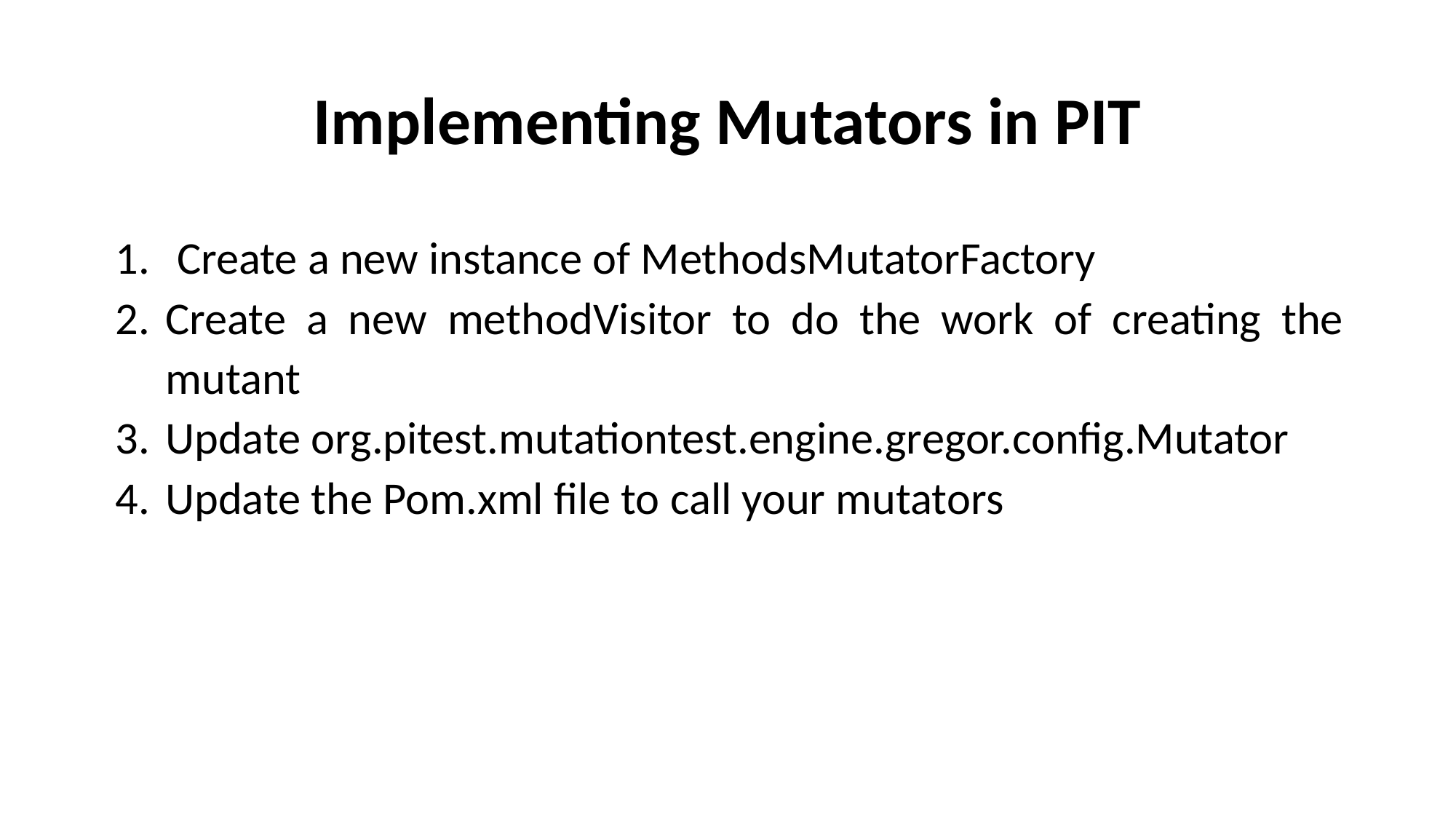

# Implementing Mutators in PIT
Create a new instance of MethodsMutatorFactory
Create a new methodVisitor to do the work of creating the mutant
Update org.pitest.mutationtest.engine.gregor.config.Mutator
Update the Pom.xml file to call your mutators